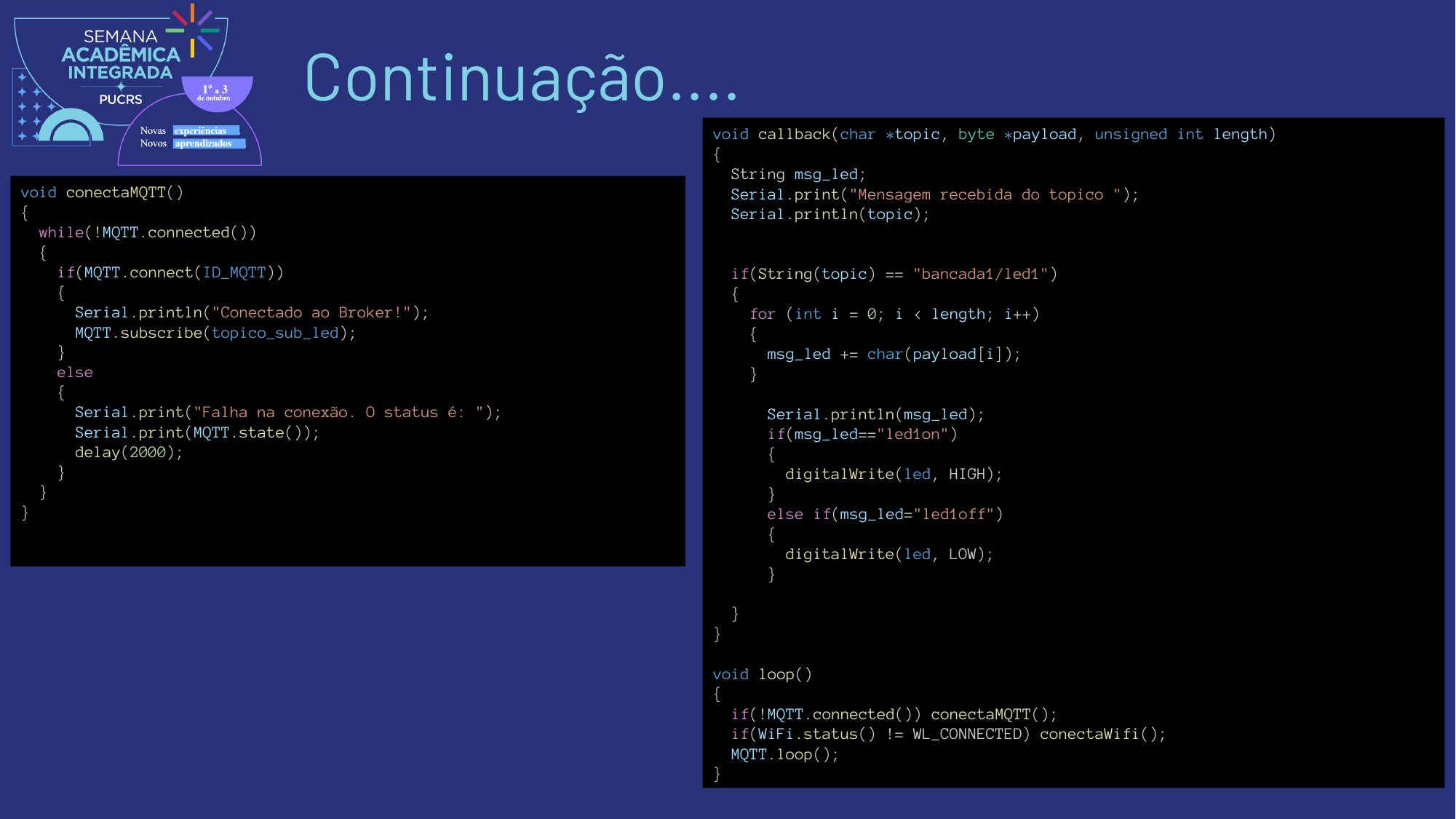

Continuação....
void callback(char *topic, byte *payload, unsigned int length)
{
  String msg_led;
  Serial.print("Mensagem recebida do topico ");
  Serial.println(topic);
  if(String(topic) == "bancada1/led1")
  {
    for (int i = 0; i < length; i++)
    {
      msg_led += char(payload[i]);
    }
      Serial.println(msg_led);
      if(msg_led=="led1on")
      {
        digitalWrite(led, HIGH);
      }
      else if(msg_led="led1off")
      {
        digitalWrite(led, LOW);
      }

  }
}
void loop()
{
  if(!MQTT.connected()) conectaMQTT();
  if(WiFi.status() != WL_CONNECTED) conectaWifi();
  MQTT.loop();
}
void conectaMQTT()
{
  while(!MQTT.connected())
  {
    if(MQTT.connect(ID_MQTT))
    {
      Serial.println("Conectado ao Broker!");
      MQTT.subscribe(topico_sub_led);
    }
    else
    {
      Serial.print("Falha na conexão. O status é: ");
      Serial.print(MQTT.state());
      delay(2000);
    }
  }
}